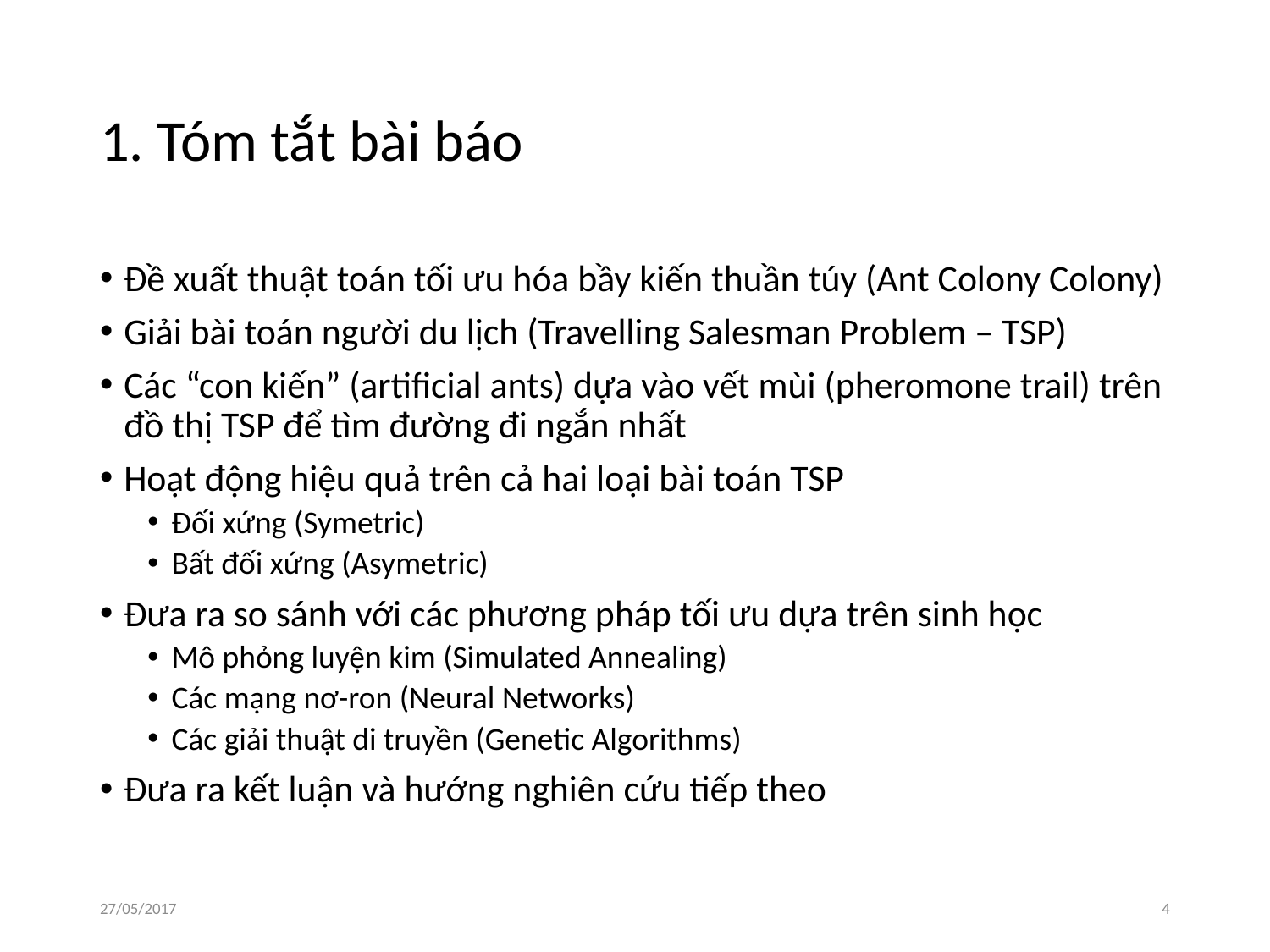

# 1. Tóm tắt bài báo
Đề xuất thuật toán tối ưu hóa bầy kiến thuần túy (Ant Colony Colony)
Giải bài toán người du lịch (Travelling Salesman Problem – TSP)
Các “con kiến” (artificial ants) dựa vào vết mùi (pheromone trail) trên đồ thị TSP để tìm đường đi ngắn nhất
Hoạt động hiệu quả trên cả hai loại bài toán TSP
Đối xứng (Symetric)
Bất đối xứng (Asymetric)
Đưa ra so sánh với các phương pháp tối ưu dựa trên sinh học
Mô phỏng luyện kim (Simulated Annealing)
Các mạng nơ-ron (Neural Networks)
Các giải thuật di truyền (Genetic Algorithms)
Đưa ra kết luận và hướng nghiên cứu tiếp theo
27/05/2017
4